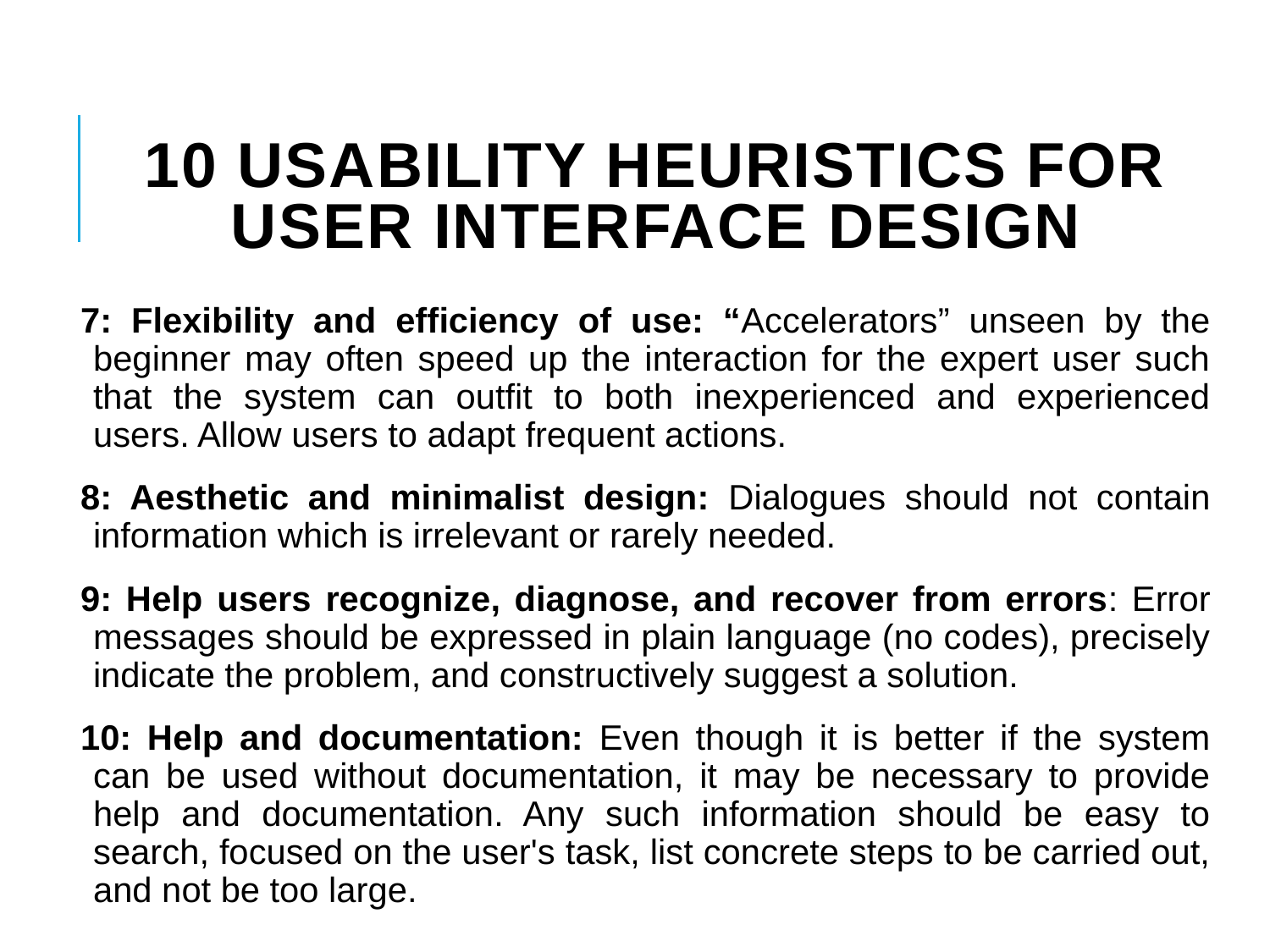

# 10 Usability Heuristics for User Interface Design
7: Flexibility and efficiency of use: “Accelerators” unseen by the beginner may often speed up the interaction for the expert user such that the system can outfit to both inexperienced and experienced users. Allow users to adapt frequent actions.
8: Aesthetic and minimalist design: Dialogues should not contain information which is irrelevant or rarely needed.
9: Help users recognize, diagnose, and recover from errors: Error messages should be expressed in plain language (no codes), precisely indicate the problem, and constructively suggest a solution.
10: Help and documentation: Even though it is better if the system can be used without documentation, it may be necessary to provide help and documentation. Any such information should be easy to search, focused on the user's task, list concrete steps to be carried out, and not be too large.